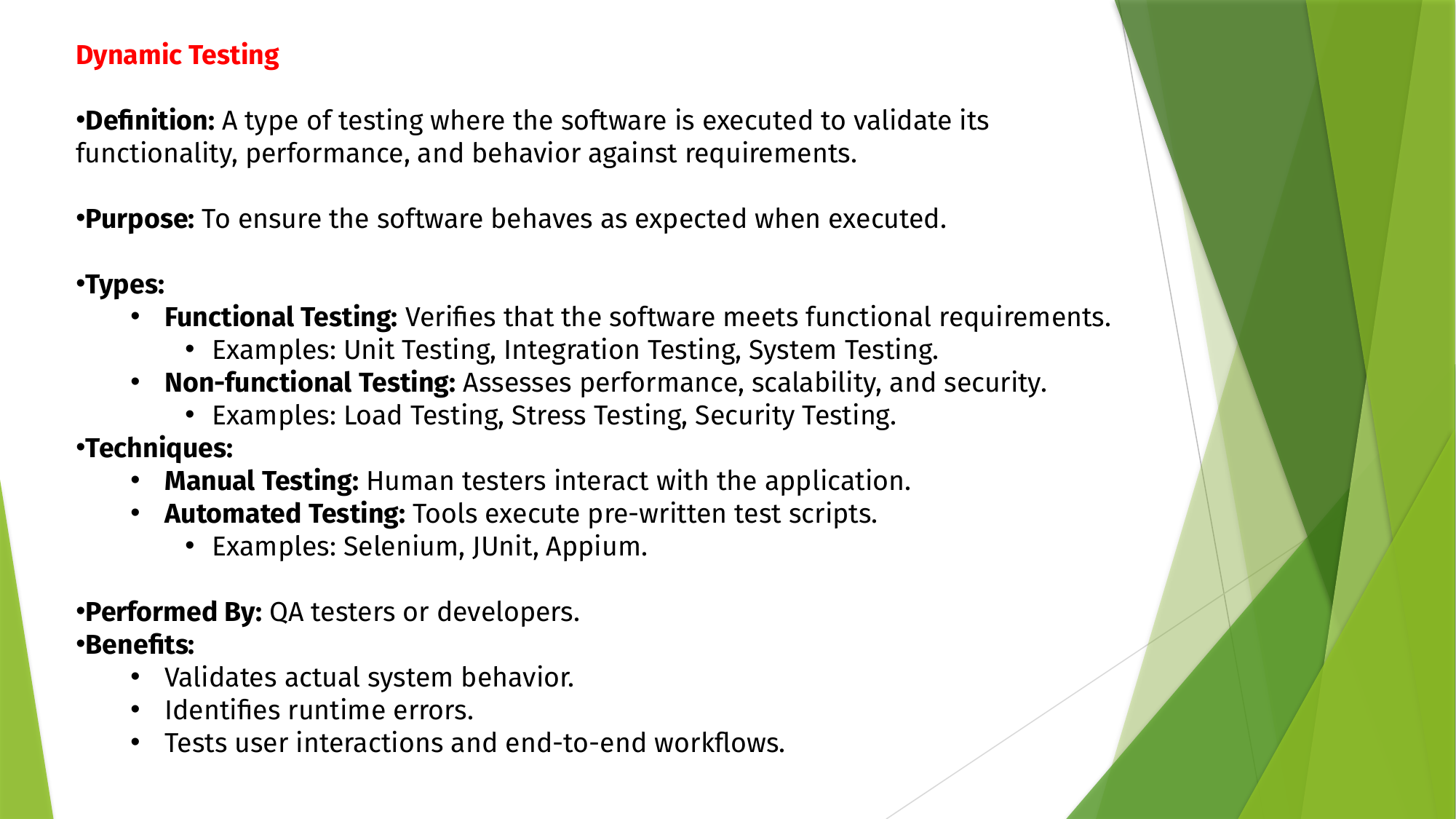

Dynamic Testing

Definition: A type of testing where the software is executed to validate its functionality, performance, and behavior against requirements.

Purpose: To ensure the software behaves as expected when executed.

Types:
Functional Testing: Verifies that the software meets functional requirements.
Examples: Unit Testing, Integration Testing, System Testing.
Non-functional Testing: Assesses performance, scalability, and security.
Examples: Load Testing, Stress Testing, Security Testing.
Techniques:
Manual Testing: Human testers interact with the application.
Automated Testing: Tools execute pre-written test scripts.
Examples: Selenium, JUnit, Appium.

Performed By: QA testers or developers.
Benefits:
Validates actual system behavior.
Identifies runtime errors.
Tests user interactions and end-to-end workflows.